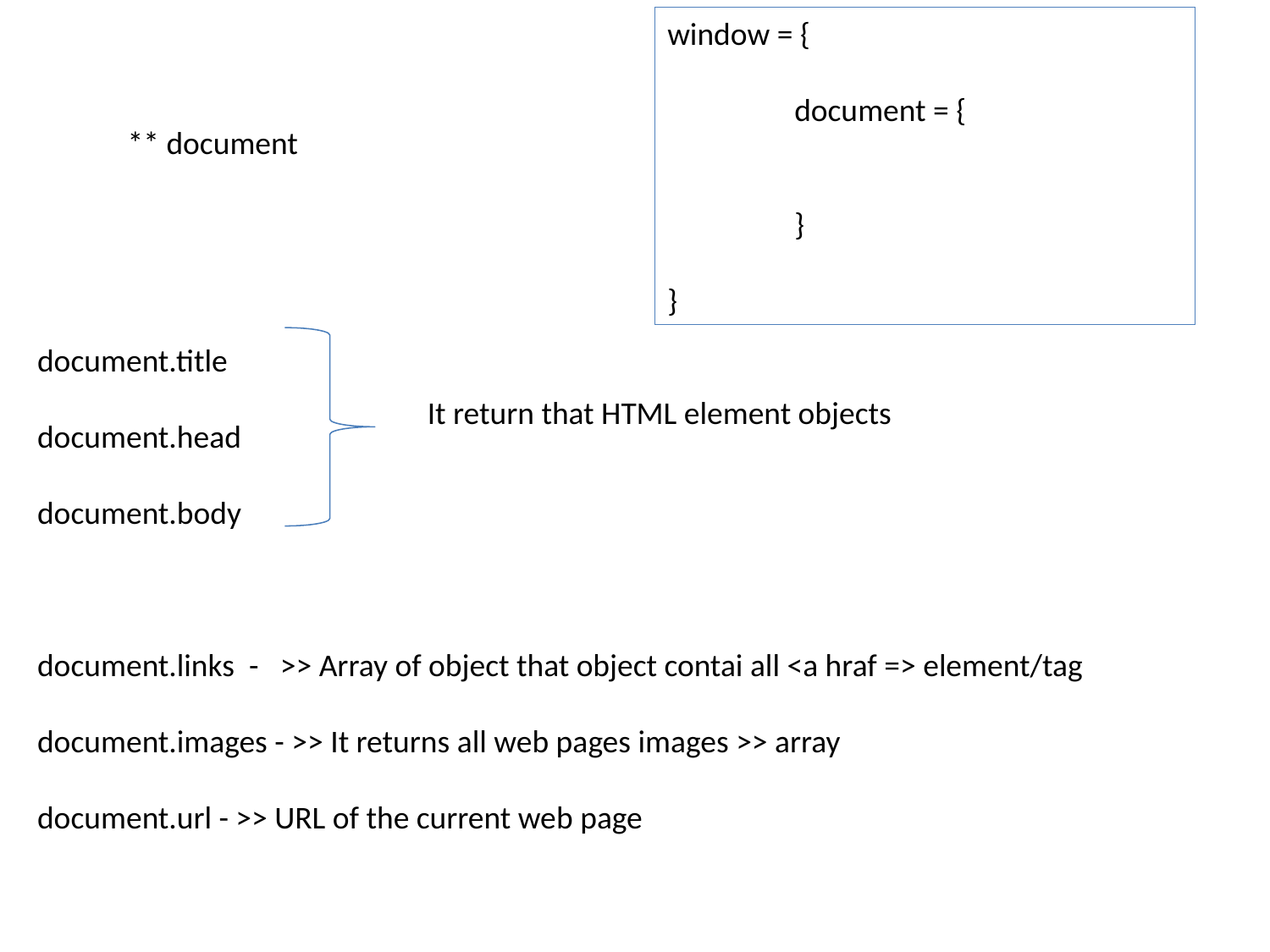

window = {

	document = {

	}

}
** document
document.title
document.head
document.body

document.links  -   >> Array of object that object contai all <a hraf => element/tag
document.images - >> It returns all web pages images >> array
document.url - >> URL of the current web page

It return that HTML element objects